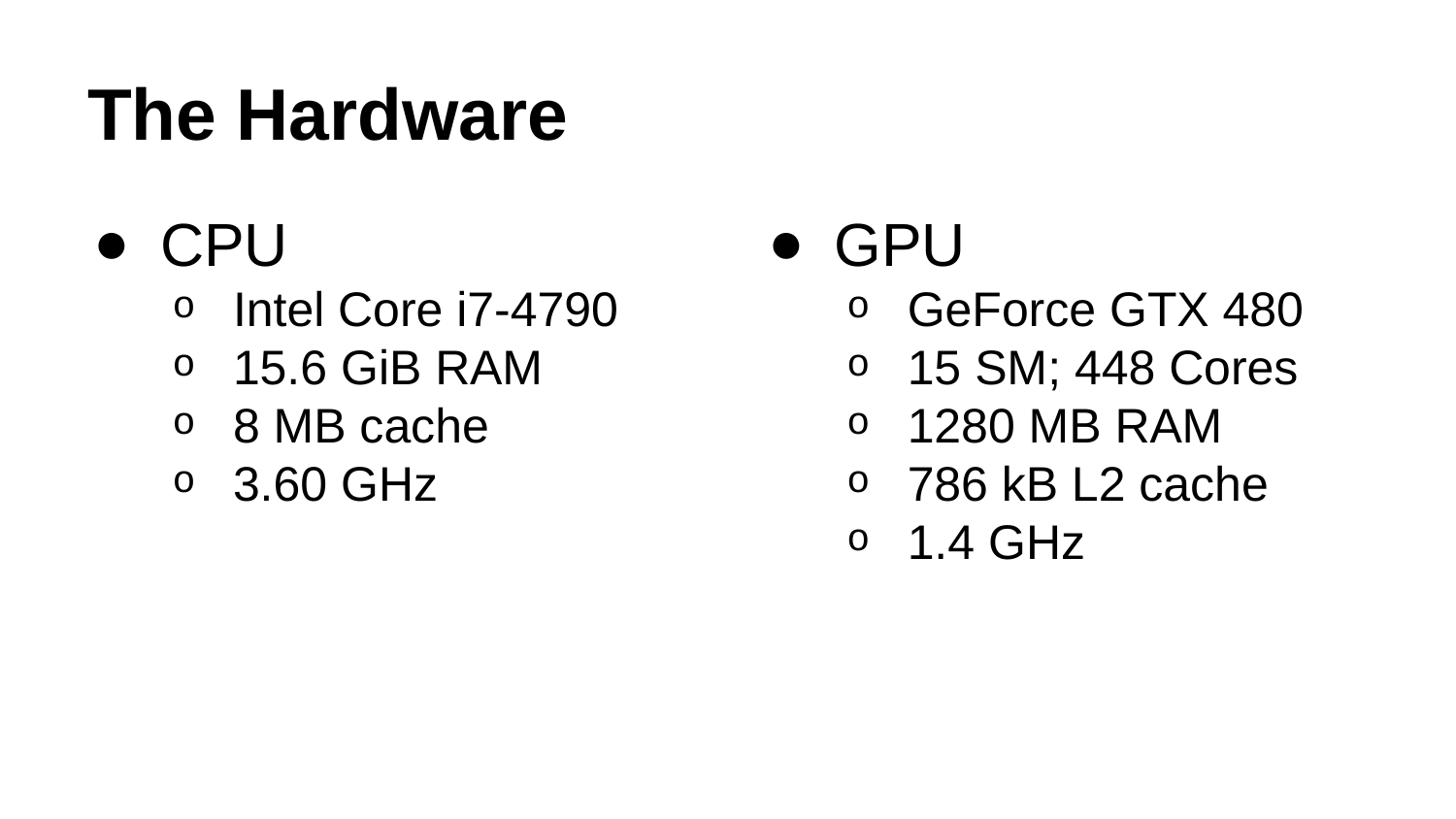

# The Hardware
CPU
Intel Core i7-4790
15.6 GiB RAM
8 MB cache
3.60 GHz
GPU
GeForce GTX 480
15 SM; 448 Cores
1280 MB RAM
786 kB L2 cache
1.4 GHz